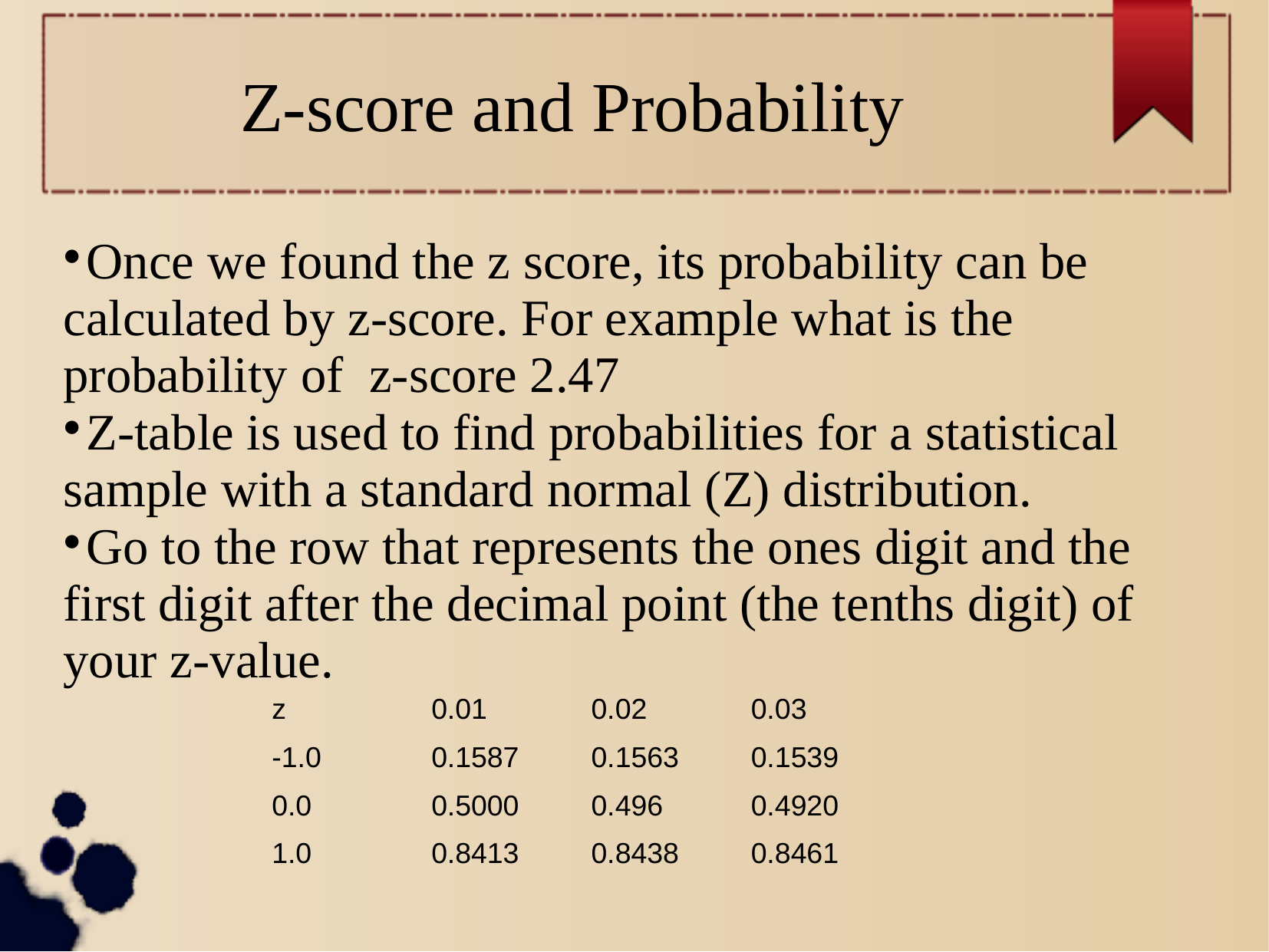

Z-score and Probability
Once we found the z score, its probability can be calculated by z-score. For example what is the probability of  z-score 2.47
Z-table is used to find probabilities for a statistical sample with a standard normal (Z) distribution.
Go to the row that represents the ones digit and the first digit after the decimal point (the tenths digit) of your z-value.
| z | 0.01 | 0.02 | 0.03 |
| --- | --- | --- | --- |
| -1.0 | 0.1587 | 0.1563 | 0.1539 |
| 0.0 | 0.5000 | 0.496 | 0.4920 |
| 1.0 | 0.8413 | 0.8438 | 0.8461 |